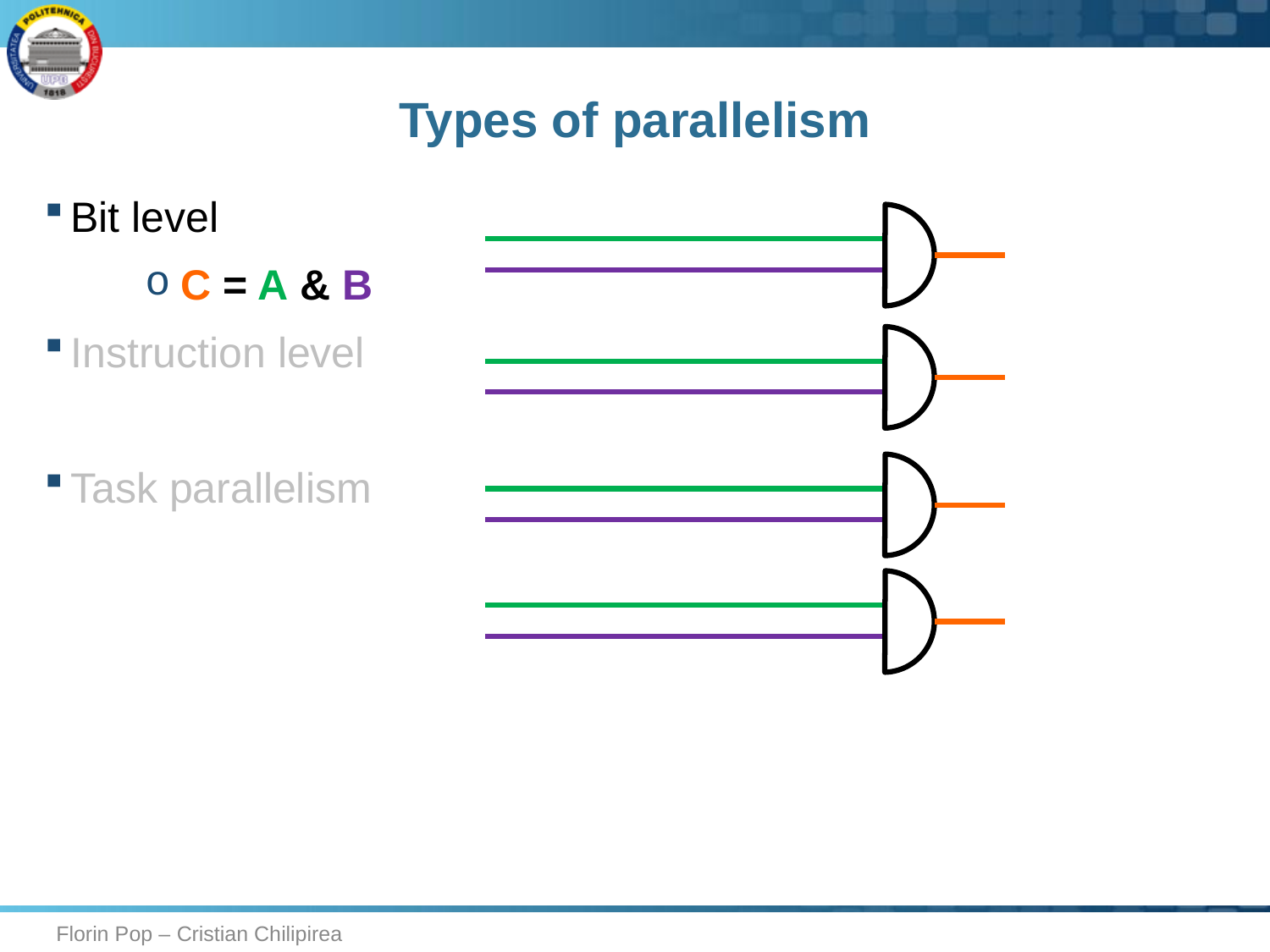

# Types of parallelism
Bit level
C = A & B
Instruction level

Task parallelism

Florin Pop – Cristian Chilipirea